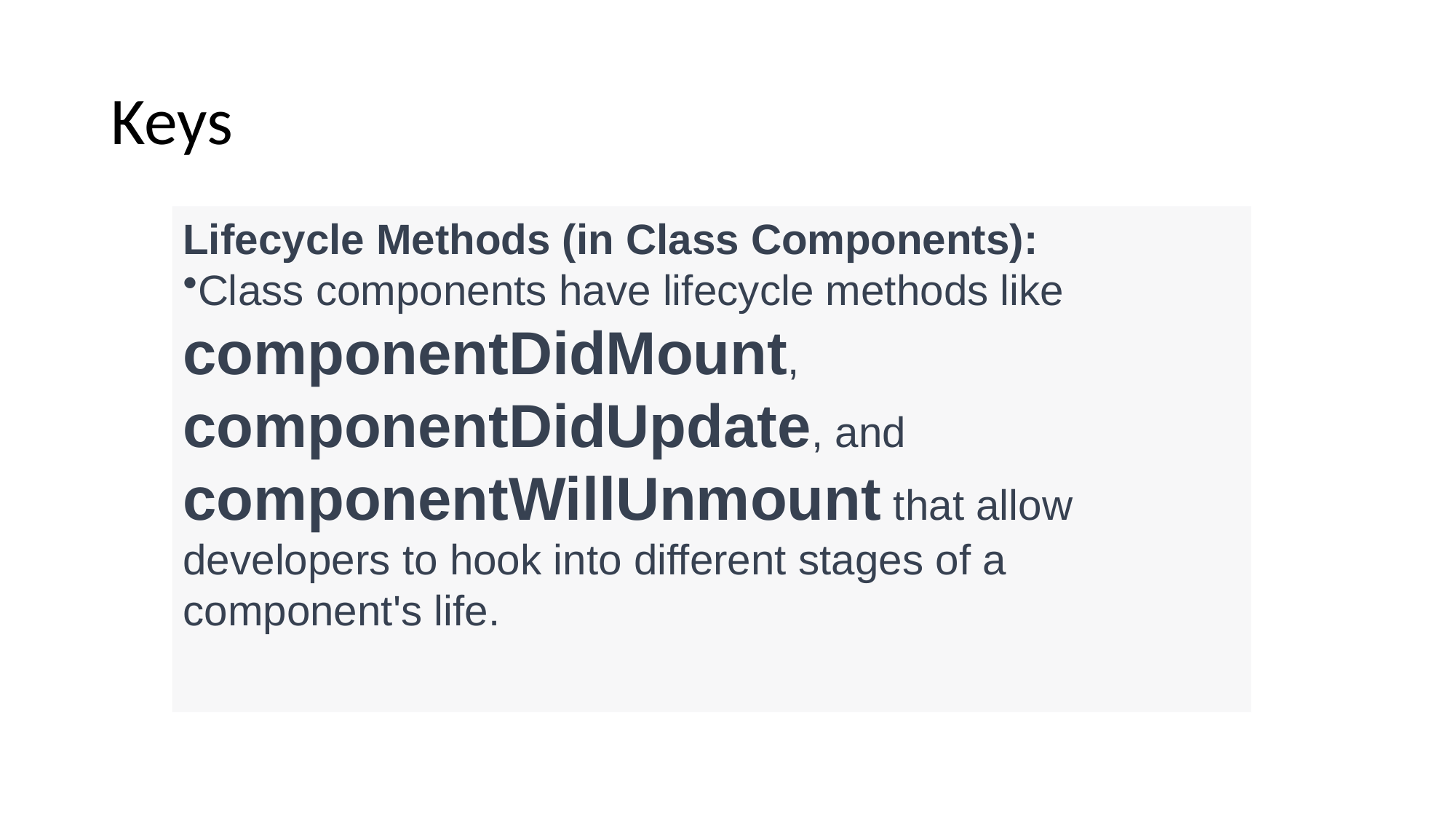

# Keys
Lifecycle Methods (in Class Components):
Class components have lifecycle methods like componentDidMount, componentDidUpdate, and componentWillUnmount that allow developers to hook into different stages of a component's life.